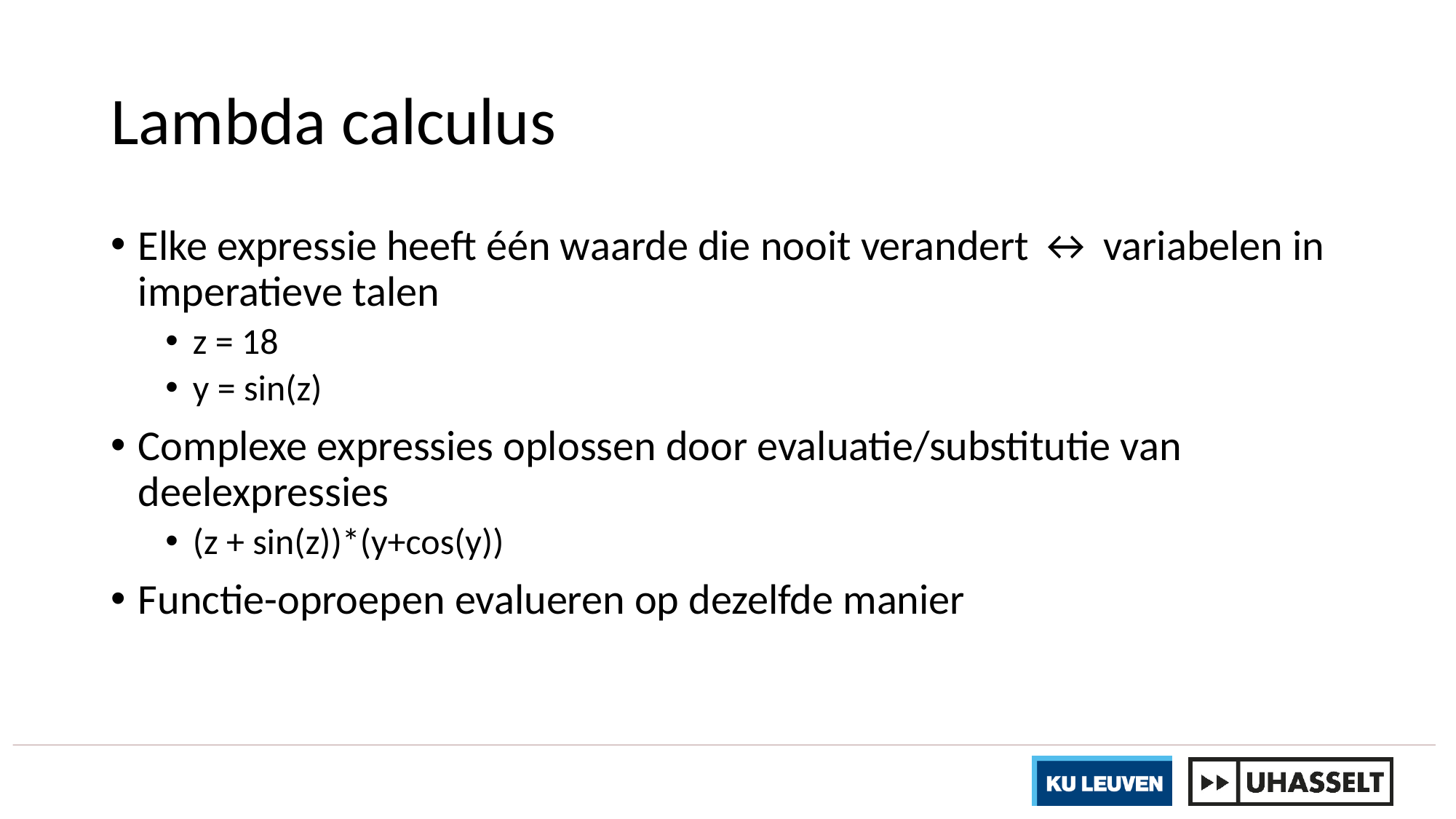

# Lambda calculus
Elke expressie heeft één waarde die nooit verandert ↔ variabelen in imperatieve talen
z = 18
y = sin(z)
Complexe expressies oplossen door evaluatie/substitutie van deelexpressies
(z + sin(z))*(y+cos(y))
Functie-oproepen evalueren op dezelfde manier